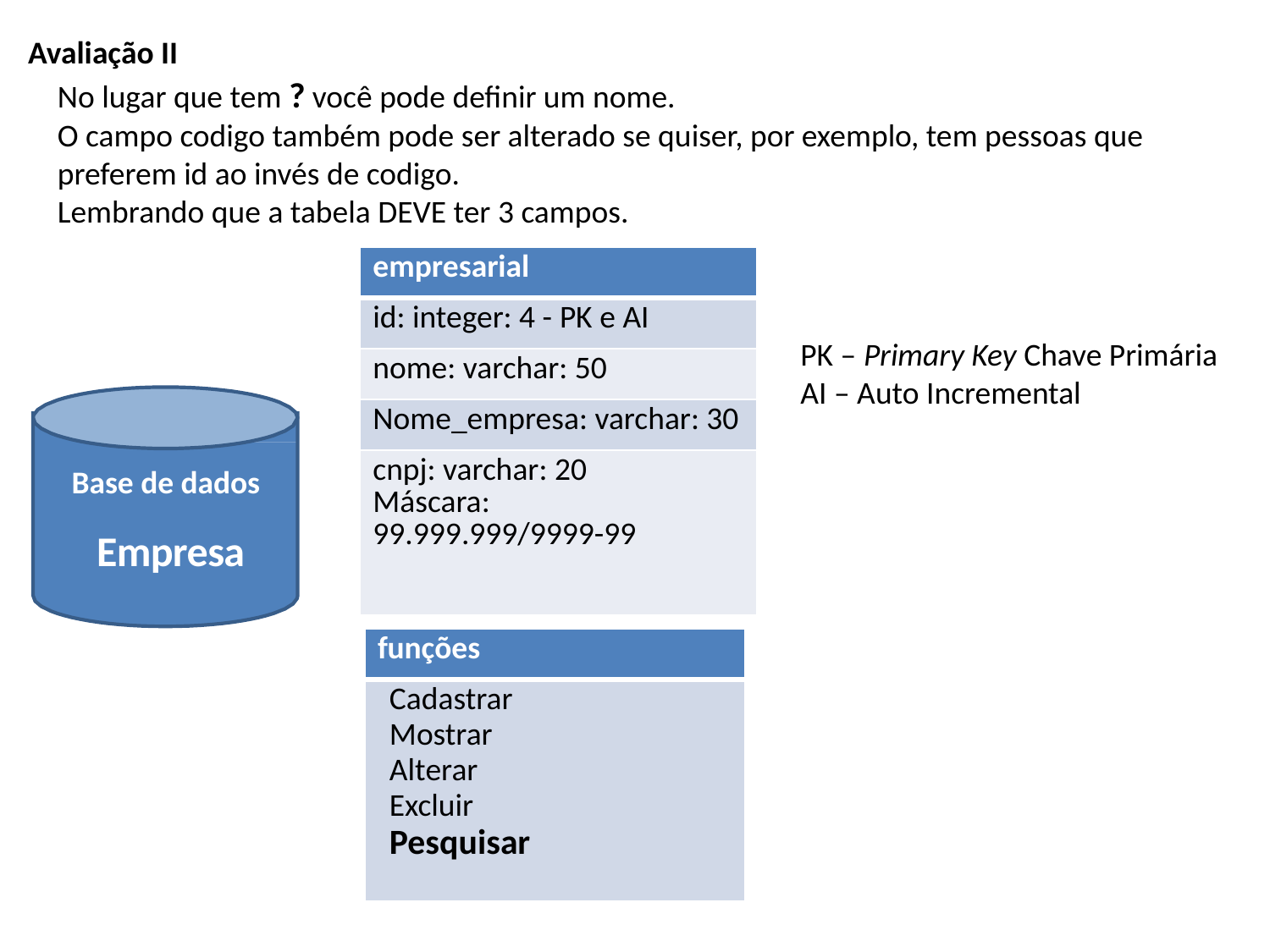

Avaliação II
No lugar que tem ? você pode definir um nome.
O campo codigo também pode ser alterado se quiser, por exemplo, tem pessoas que preferem id ao invés de codigo.
Lembrando que a tabela DEVE ter 3 campos.
| empresarial |
| --- |
| id: integer: 4 - PK e AI |
| nome: varchar: 50 |
| Nome\_empresa: varchar: 30 |
| cnpj: varchar: 20 Máscara: 99.999.999/9999-99 |
PK – Primary Key Chave Primária
AI – Auto Incremental

Base de dados
Empresa

| funções |
| --- |
| Cadastrar Mostrar Alterar Excluir Pesquisar |